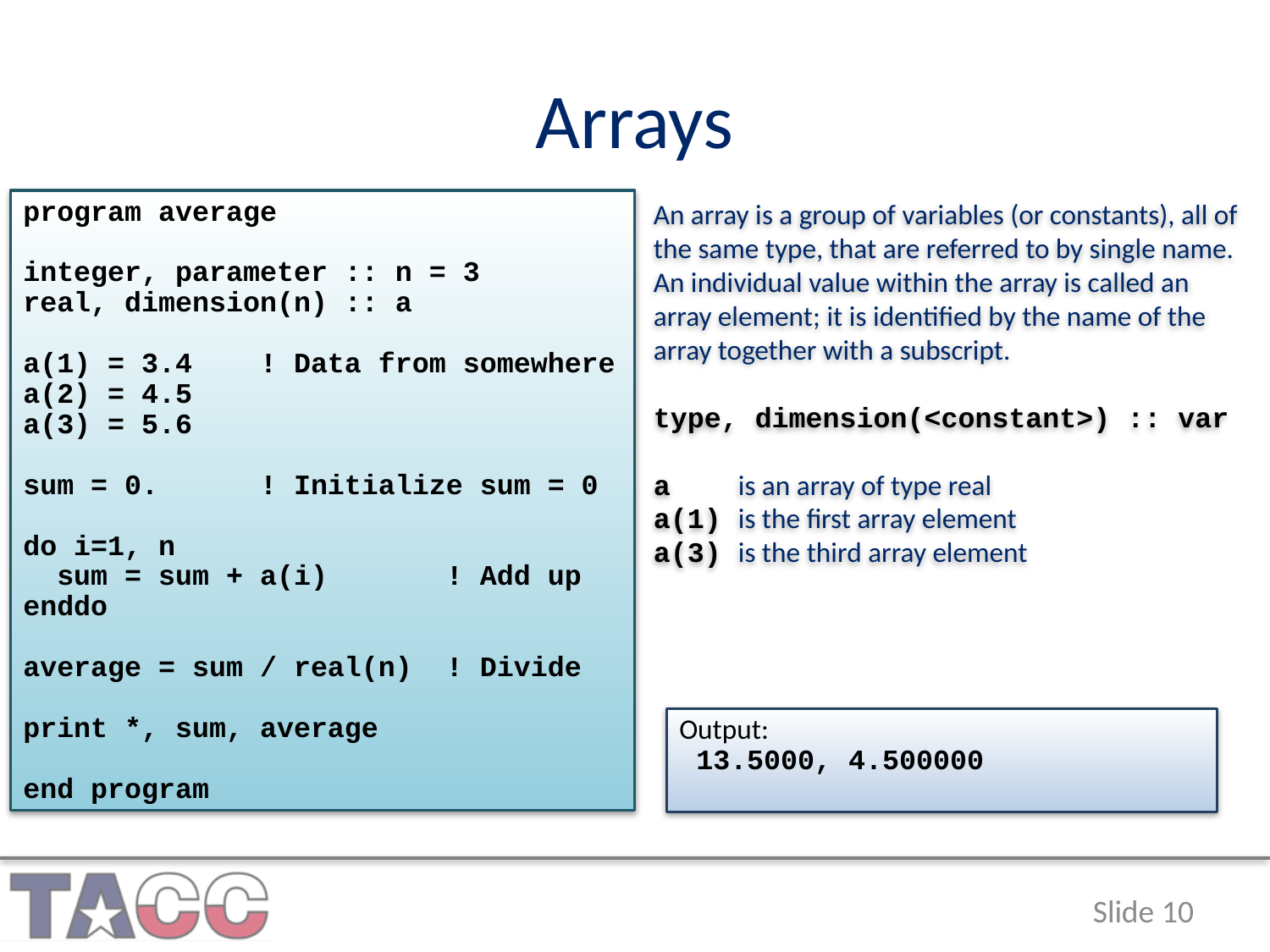

# Arrays
program average

integer, parameter :: n = 3
real, dimension(n) :: a

a(1) = 3.4    ! Data from somewhere
a(2) = 4.5
a(3) = 5.6

sum = 0.      ! Initialize sum = 0

do i=1, n
  sum = sum + a(i)       ! Add up
enddo

average = sum / real(n)  ! Divide

print *, sum, average

end program
An array is a group of variables (or constants), all of the same type, that are referred to by single name. An individual value within the array is called an array element; it is identified by the name of the array together with a subscript.

type, dimension(<constant>) :: var

a    is an array of type real
a(1) is the first array element
a(3) is the third array element

Output:
 13.5000, 4.500000